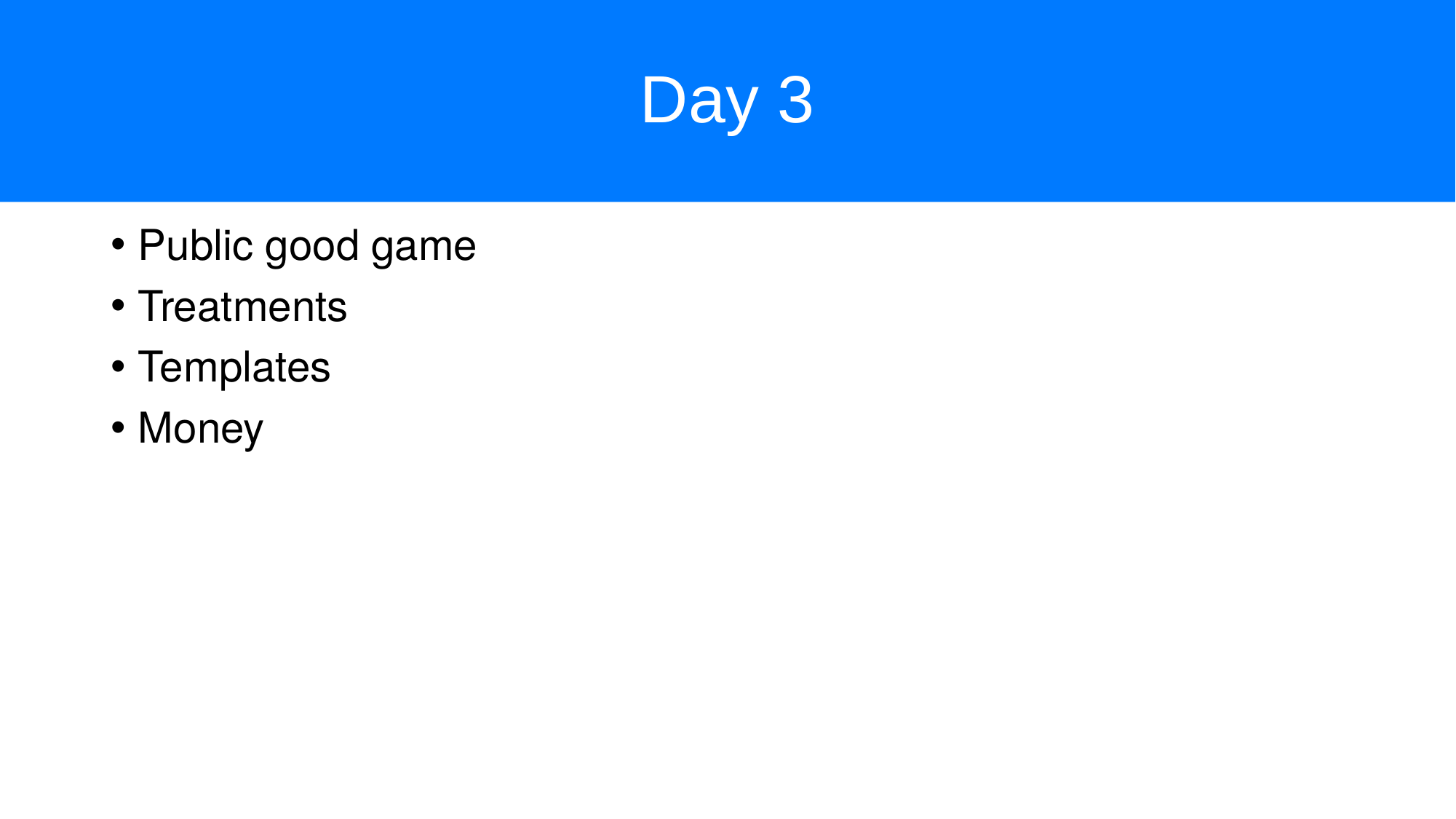

# Day 3
Public good game
Treatments
Templates
Money